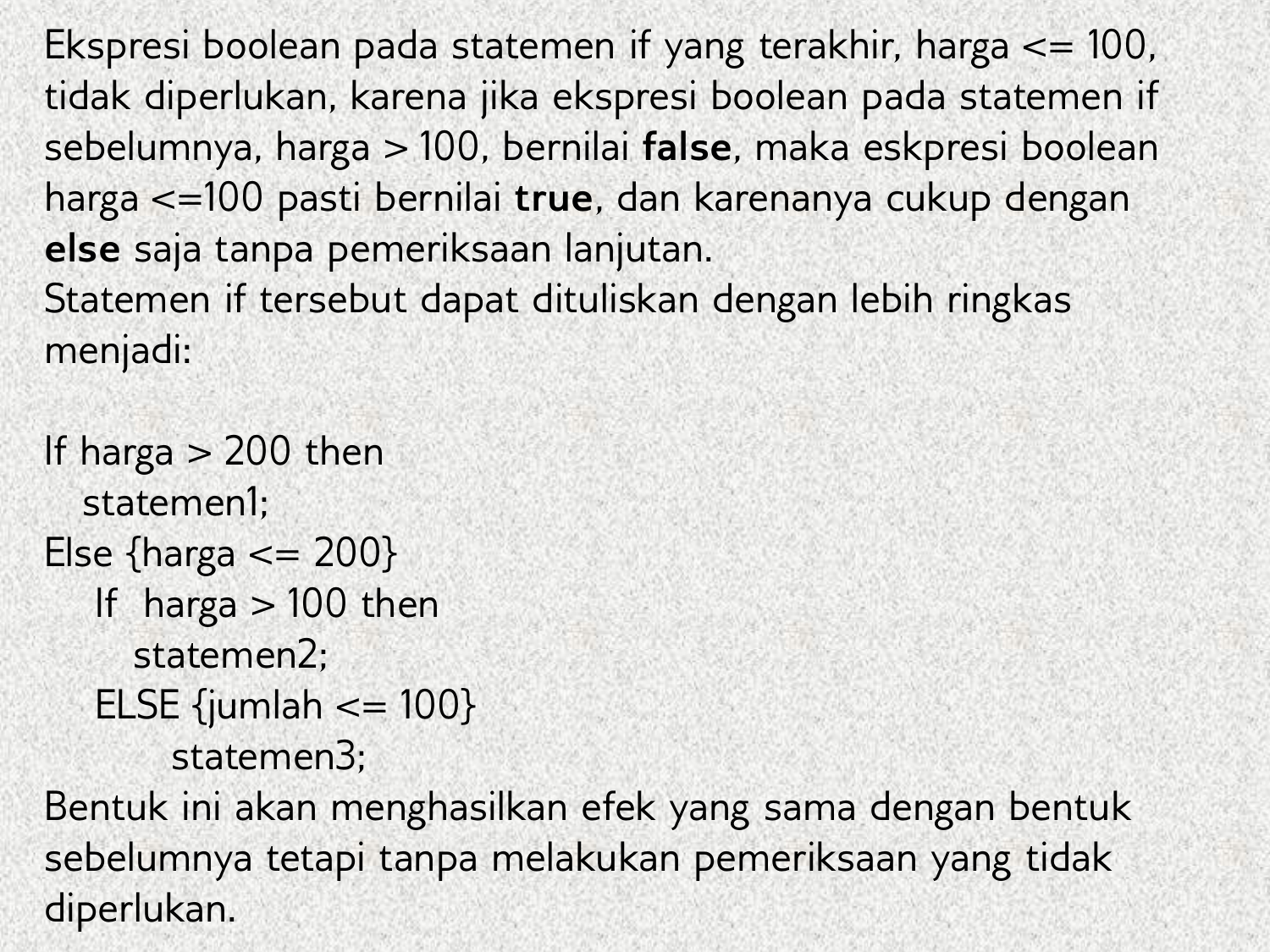

Ekspresi boolean pada statemen if yang terakhir, harga <= 100, tidak diperlukan, karena jika ekspresi boolean pada statemen if sebelumnya, harga > 100, bernilai false, maka eskpresi boolean harga <=100 pasti bernilai true, dan karenanya cukup dengan else saja tanpa pemeriksaan lanjutan.
Statemen if tersebut dapat dituliskan dengan lebih ringkas menjadi:

If harga > 200 then
   statemen1;
Else {harga <= 200}
    If  harga > 100 then
       statemen2;
    ELSE {jumlah <= 100}
          statemen3;
Bentuk ini akan menghasilkan efek yang sama dengan bentuk sebelumnya tetapi tanpa melakukan pemeriksaan yang tidak diperlukan.